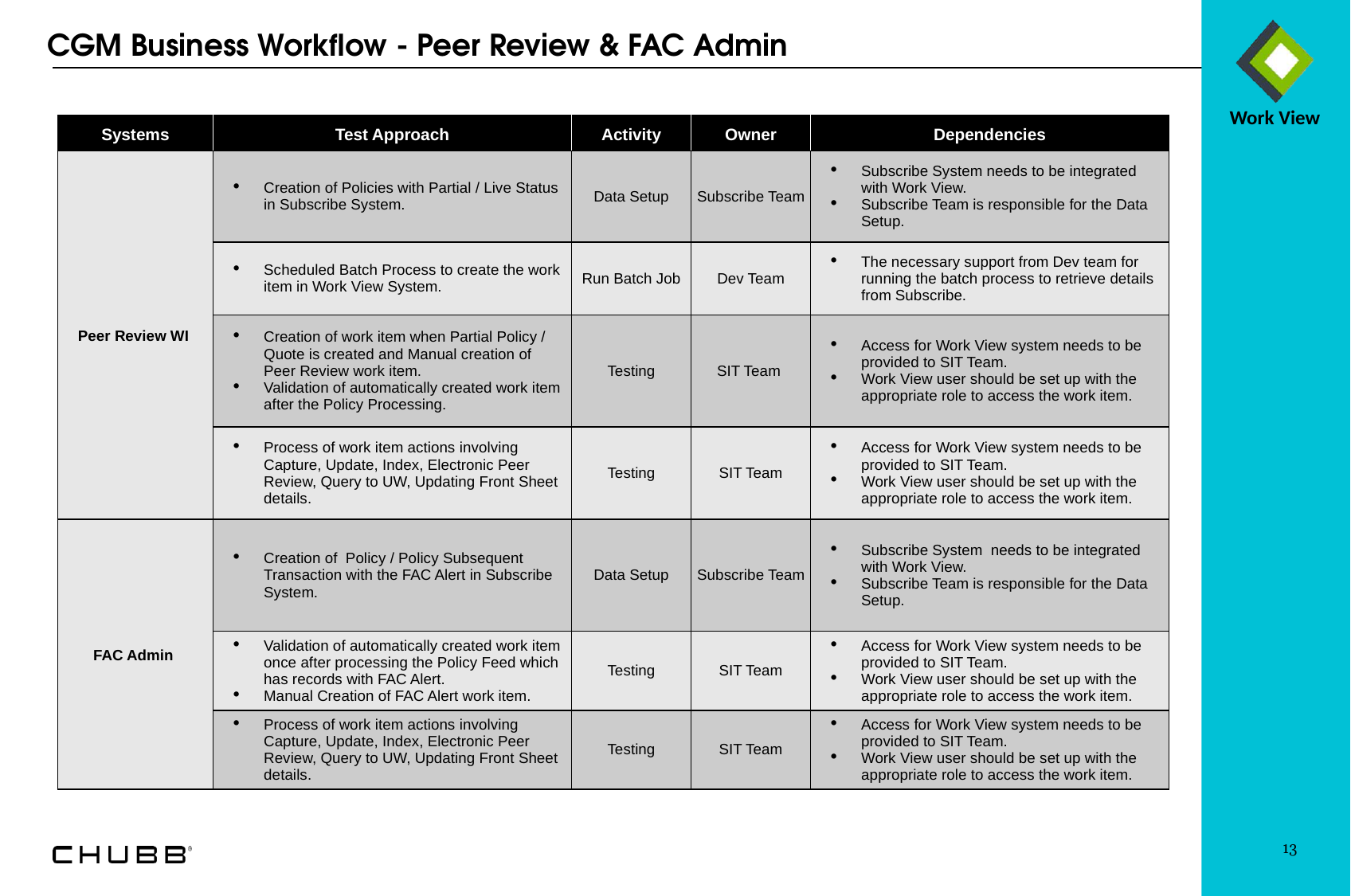

CGM Business Workflow - Peer Review & FAC Admin
| Systems | Test Approach | Activity | Owner | Dependencies |
| --- | --- | --- | --- | --- |
| Peer Review WI | Creation of Policies with Partial / Live Status in Subscribe System. | Data Setup | Subscribe Team | Subscribe System needs to be integrated with Work View. Subscribe Team is responsible for the Data Setup. |
|  | Scheduled Batch Process to create the work item in Work View System. | Run Batch Job | Dev Team | The necessary support from Dev team for running the batch process to retrieve details from Subscribe. |
|  | Creation of work item when Partial Policy / Quote is created and Manual creation of Peer Review work item. Validation of automatically created work item after the Policy Processing. | Testing | SIT Team | Access for Work View system needs to be provided to SIT Team. Work View user should be set up with the appropriate role to access the work item. |
|  | Process of work item actions involving Capture, Update, Index, Electronic Peer Review, Query to UW, Updating Front Sheet details. | Testing | SIT Team | Access for Work View system needs to be provided to SIT Team. Work View user should be set up with the appropriate role to access the work item. |
| FAC Admin | Creation of Policy / Policy Subsequent Transaction with the FAC Alert in Subscribe System. | Data Setup | Subscribe Team | Subscribe System needs to be integrated with Work View. Subscribe Team is responsible for the Data Setup. |
|  | Validation of automatically created work item once after processing the Policy Feed which has records with FAC Alert. Manual Creation of FAC Alert work item. | Testing | SIT Team | Access for Work View system needs to be provided to SIT Team. Work View user should be set up with the appropriate role to access the work item. |
|  | Process of work item actions involving Capture, Update, Index, Electronic Peer Review, Query to UW, Updating Front Sheet details. | Testing | SIT Team | Access for Work View system needs to be provided to SIT Team. Work View user should be set up with the appropriate role to access the work item. |
13